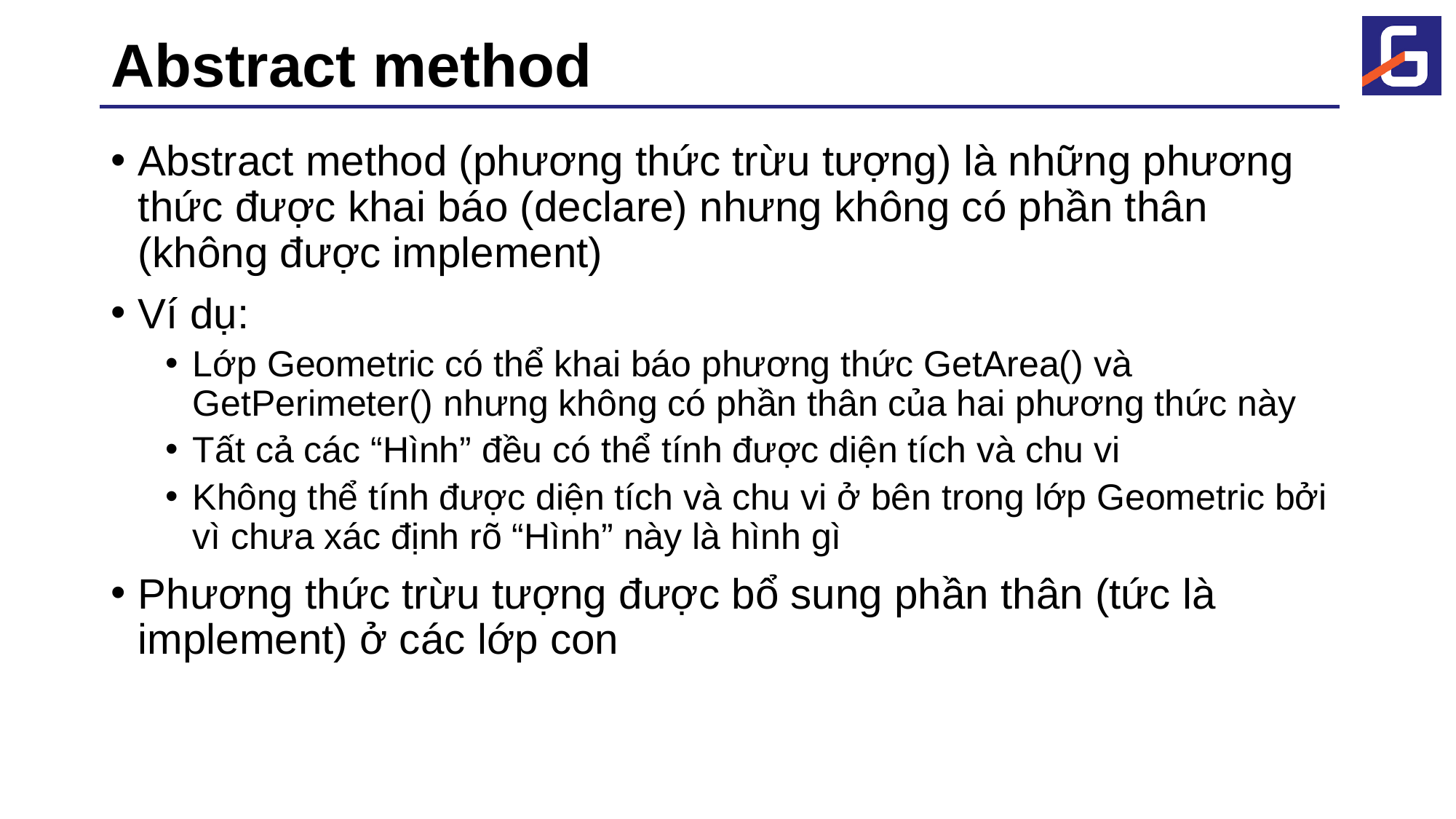

# Abstract method
Abstract method (phương thức trừu tượng) là những phương thức được khai báo (declare) nhưng không có phần thân (không được implement)
Ví dụ:
Lớp Geometric có thể khai báo phương thức GetArea() và GetPerimeter() nhưng không có phần thân của hai phương thức này
Tất cả các “Hình” đều có thể tính được diện tích và chu vi
Không thể tính được diện tích và chu vi ở bên trong lớp Geometric bởi vì chưa xác định rõ “Hình” này là hình gì
Phương thức trừu tượng được bổ sung phần thân (tức là implement) ở các lớp con